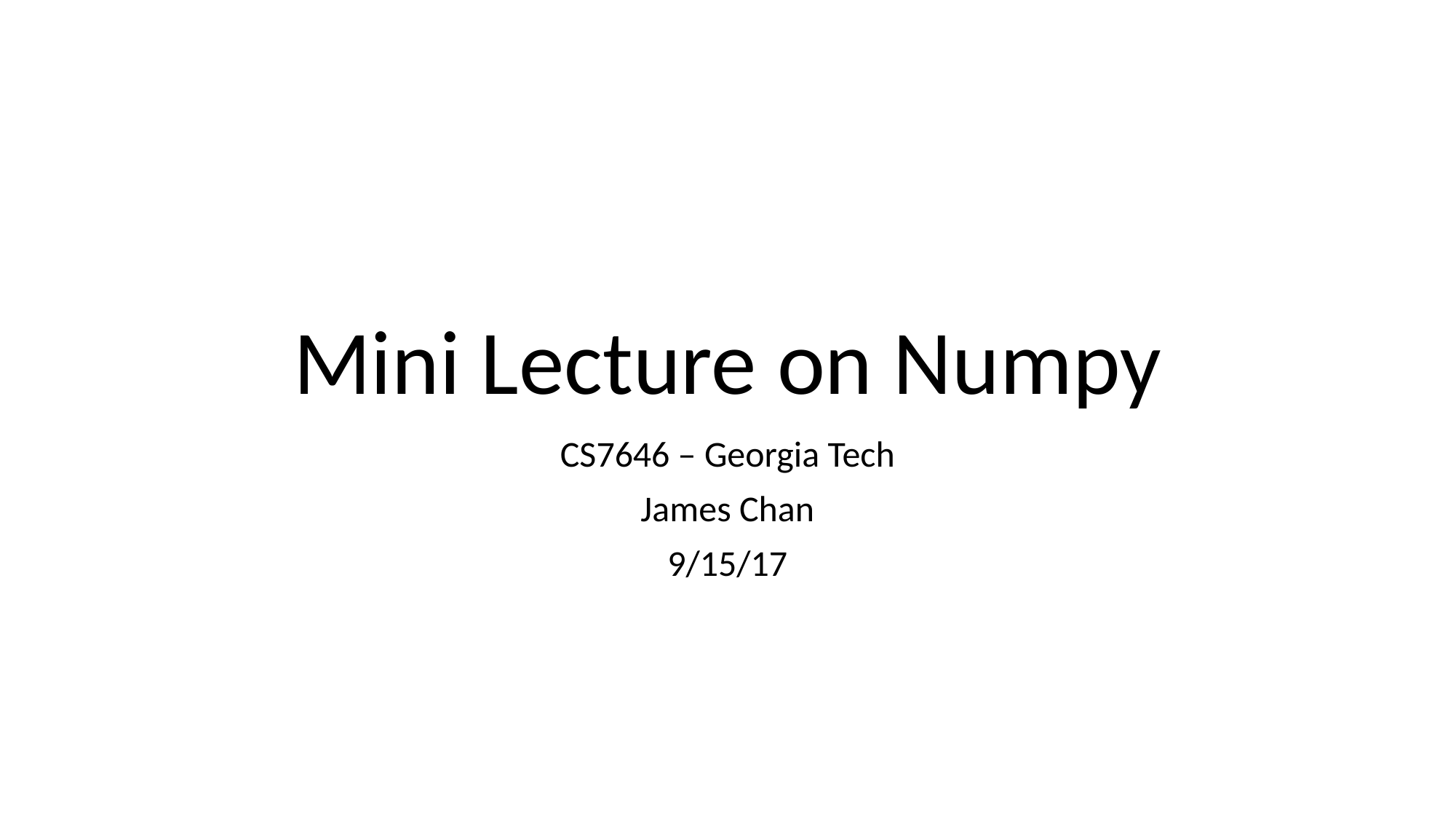

# Mini Lecture on Numpy
CS7646 – Georgia Tech
James Chan
9/15/17